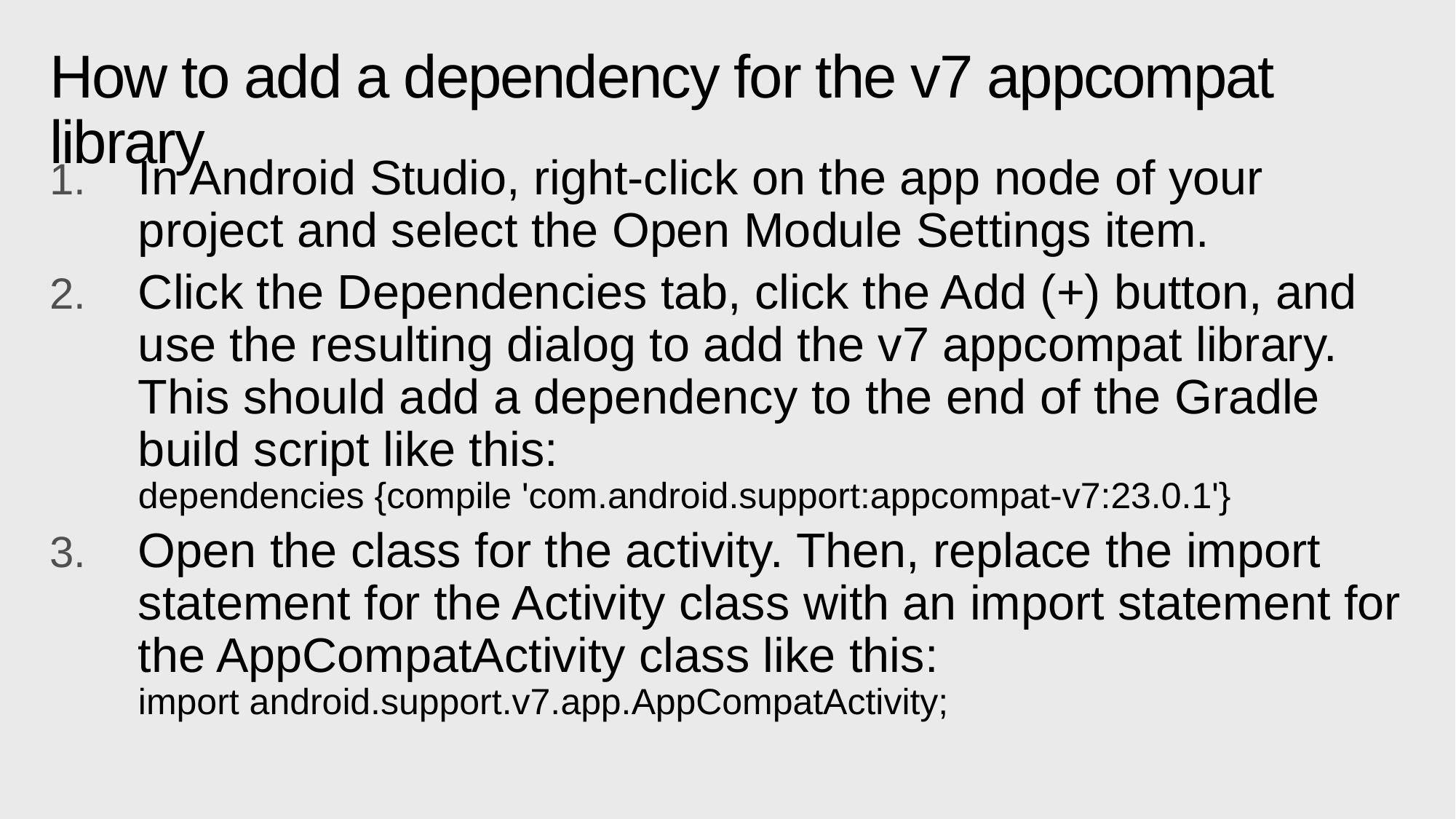

# How to add a dependency for the v7 appcompat library
In Android Studio, right-click on the app node of your project and select the Open Module Settings item.
Click the Dependencies tab, click the Add (+) button, and use the resulting dialog to add the v7 appcompat library. This should add a dependency to the end of the Gradle build script like this:
dependencies {compile 'com.android.support:appcompat-v7:23.0.1'}
Open the class for the activity. Then, replace the import statement for the Activity class with an import statement for the AppCompatActivity class like this:
import android.support.v7.app.AppCompatActivity;